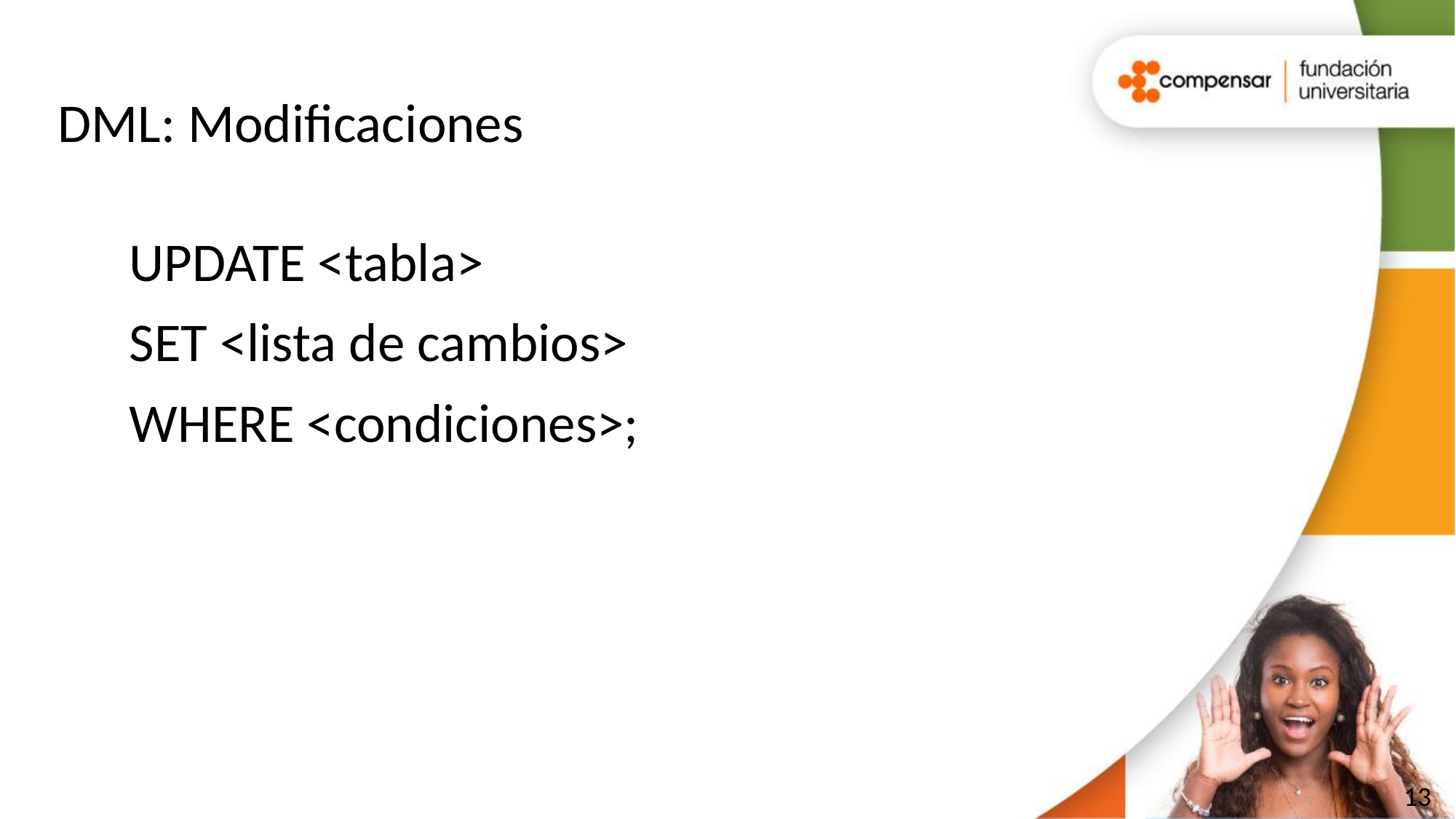

# DML: Modificaciones
UPDATE <tabla>
SET <lista de cambios>
WHERE <condiciones>;

© TODOS LOS DERECHOS RESERVADOS POR FUNDACIÓN UNIVERSITARIA COMPENSAR
13